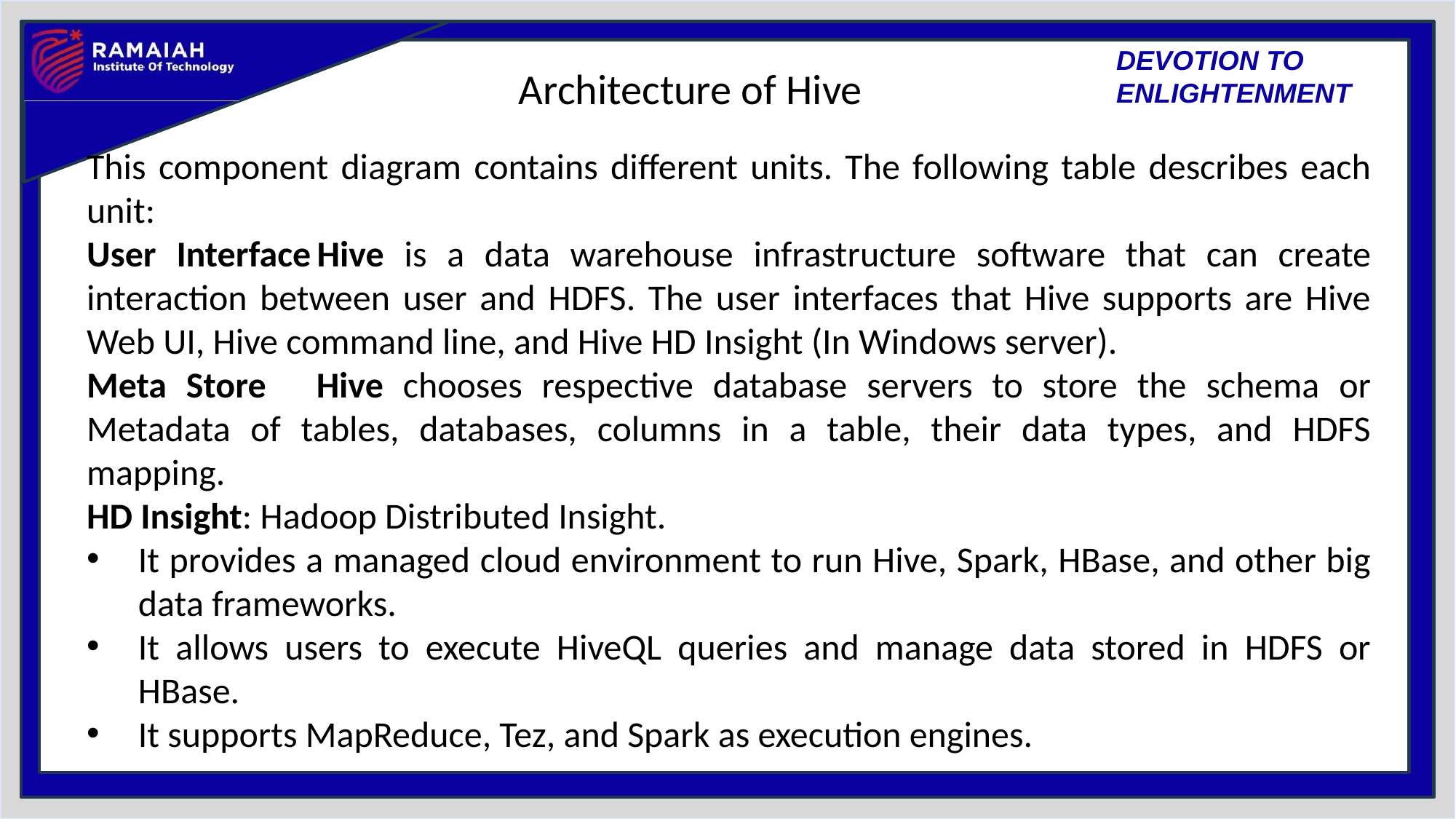

# Architecture of Hive
This component diagram contains different units. The following table describes each unit:
User Interface	Hive is a data warehouse infrastructure software that can create interaction between user and HDFS. The user interfaces that Hive supports are Hive Web UI, Hive command line, and Hive HD Insight (In Windows server).
Meta Store	Hive chooses respective database servers to store the schema or Metadata of tables, databases, columns in a table, their data types, and HDFS mapping.
HD Insight: Hadoop Distributed Insight.
It provides a managed cloud environment to run Hive, Spark, HBase, and other big data frameworks.
It allows users to execute HiveQL queries and manage data stored in HDFS or HBase.
It supports MapReduce, Tez, and Spark as execution engines.